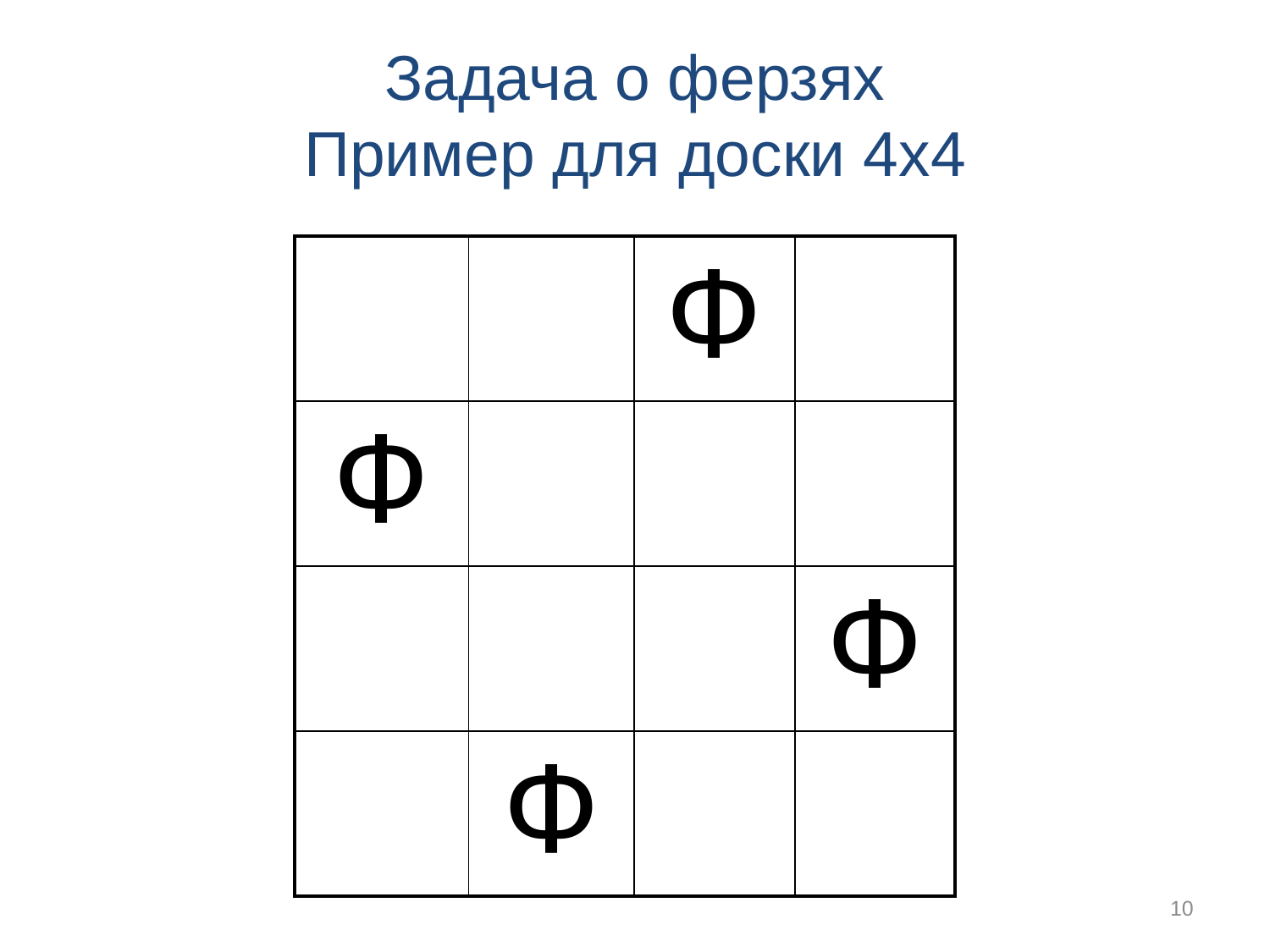

Задача о ферзях
Пример для доски 4x4
|  |  | Ф |  |
| --- | --- | --- | --- |
| Ф |  |  |  |
|  |  |  | Ф |
|  | Ф |  |  |
10